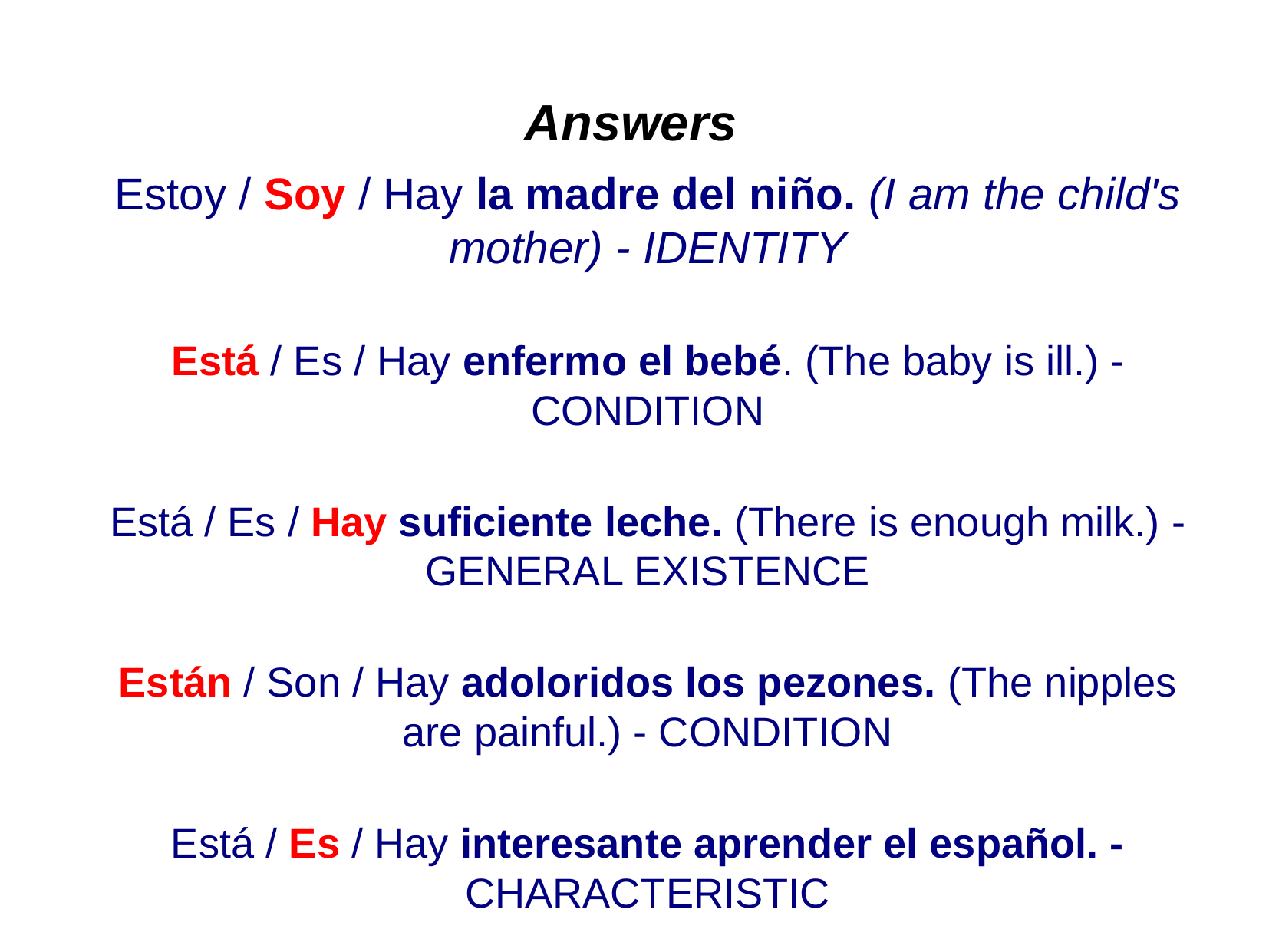

Estoy / Soy / Hay la madre del niño. (I am the child's mother) - IDENTITY

Está / Es / Hay enfermo el bebé. (The baby is ill.) - CONDITION

Está / Es / Hay suficiente leche. (There is enough milk.) - GENERAL EXISTENCE

Están / Son / Hay adoloridos los pezones. (The nipples are painful.) - CONDITION

Está / Es / Hay interesante aprender el español. - CHARACTERISTIC

Answers